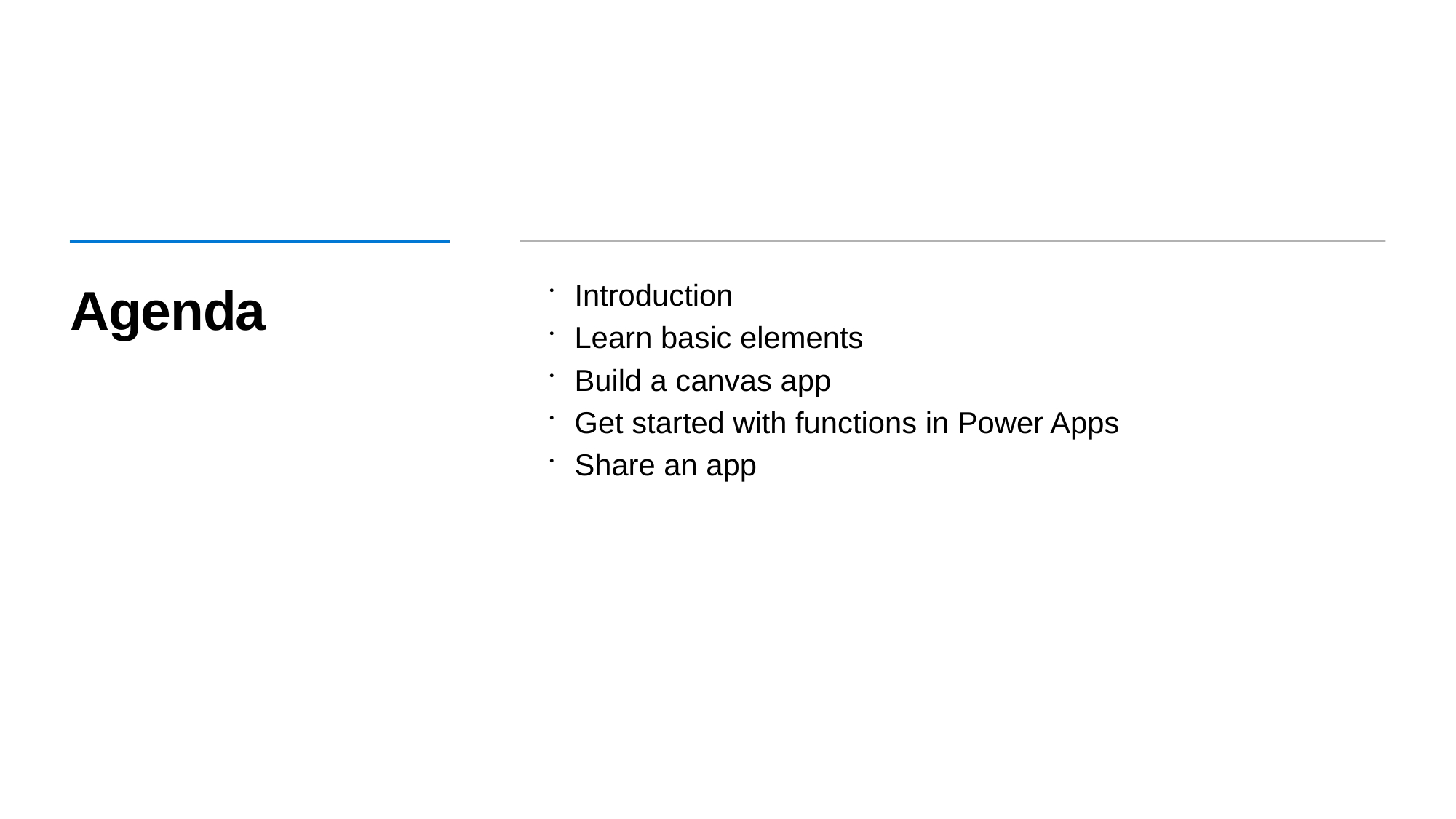

# Agenda
Introduction
Learn basic elements
Build a canvas app
Get started with functions in Power Apps
Share an app